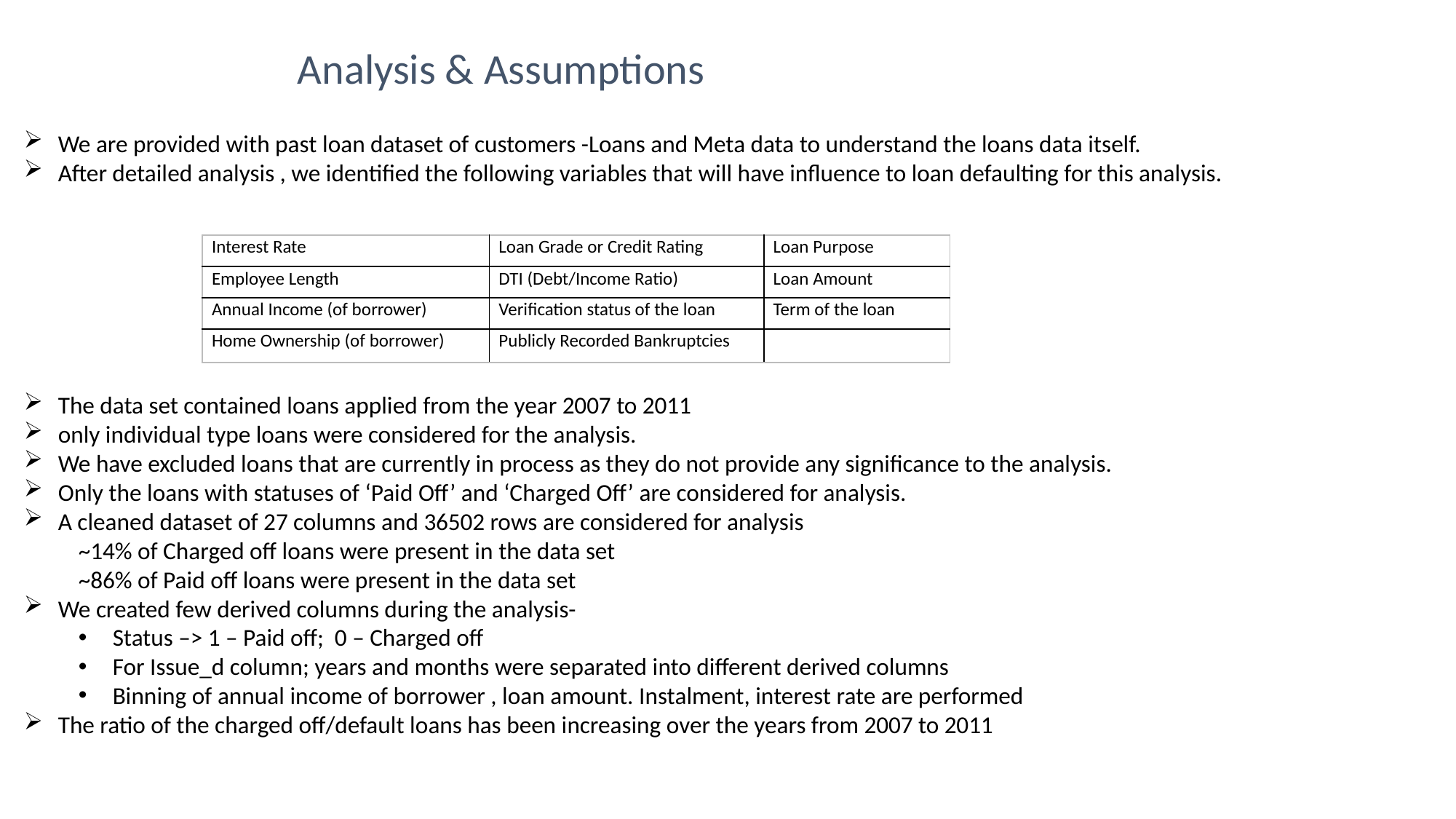

# Analysis & Assumptions
We are provided with past loan dataset of customers -Loans and Meta data to understand the loans data itself.
After detailed analysis , we identified the following variables that will have influence to loan defaulting for this analysis.

The data set contained loans applied from the year 2007 to 2011
only individual type loans were considered for the analysis.
We have excluded loans that are currently in process as they do not provide any significance to the analysis.
Only the loans with statuses of ‘Paid Off’ and ‘Charged Off’ are considered for analysis.
A cleaned dataset of 27 columns and 36502 rows are considered for analysis
~14% of Charged off loans were present in the data set
~86% of Paid off loans were present in the data set
We created few derived columns during the analysis-
Status –> 1 – Paid off;  0 – Charged off
For Issue_d column; years and months were separated into different derived columns
Binning of annual income of borrower , loan amount. Instalment, interest rate are performed
The ratio of the charged off/default loans has been increasing over the years from 2007 to 2011
| Interest Rate | Loan Grade or Credit Rating | Loan Purpose |
| --- | --- | --- |
| Employee Length | DTI (Debt/Income Ratio) | Loan Amount |
| Annual Income (of borrower) | Verification status of the loan | Term of the loan |
| Home Ownership (of borrower) | Publicly Recorded Bankruptcies |  |